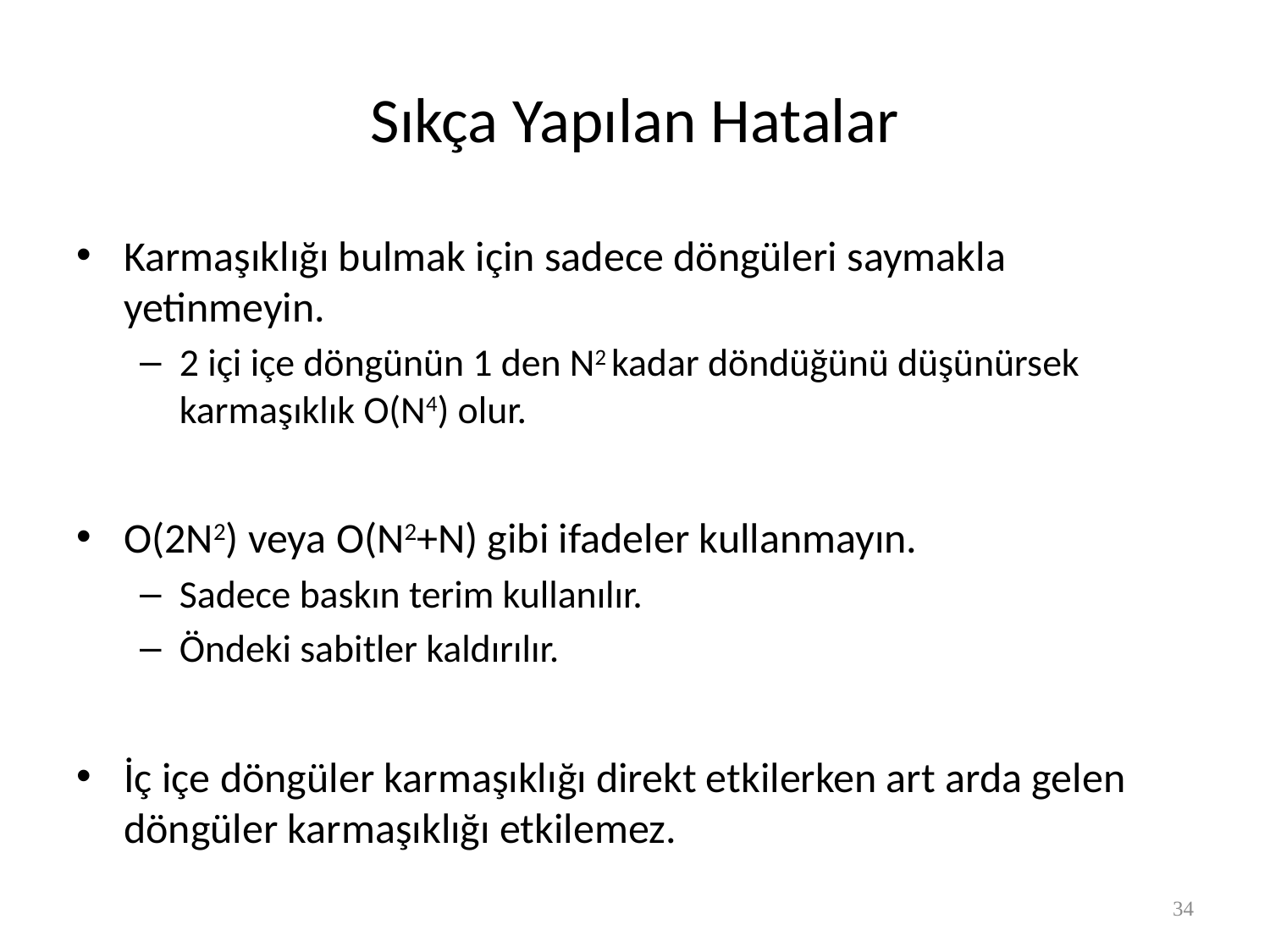

# Sıkça Yapılan Hatalar
Karmaşıklığı bulmak için sadece döngüleri saymakla yetinmeyin.
2 içi içe döngünün 1 den N2 kadar döndüğünü düşünürsek karmaşıklık O(N4) olur.

O(2N2) veya O(N2+N) gibi ifadeler kullanmayın.
Sadece baskın terim kullanılır.
Öndeki sabitler kaldırılır.

İç içe döngüler karmaşıklığı direkt etkilerken art arda gelen döngüler karmaşıklığı etkilemez.
34